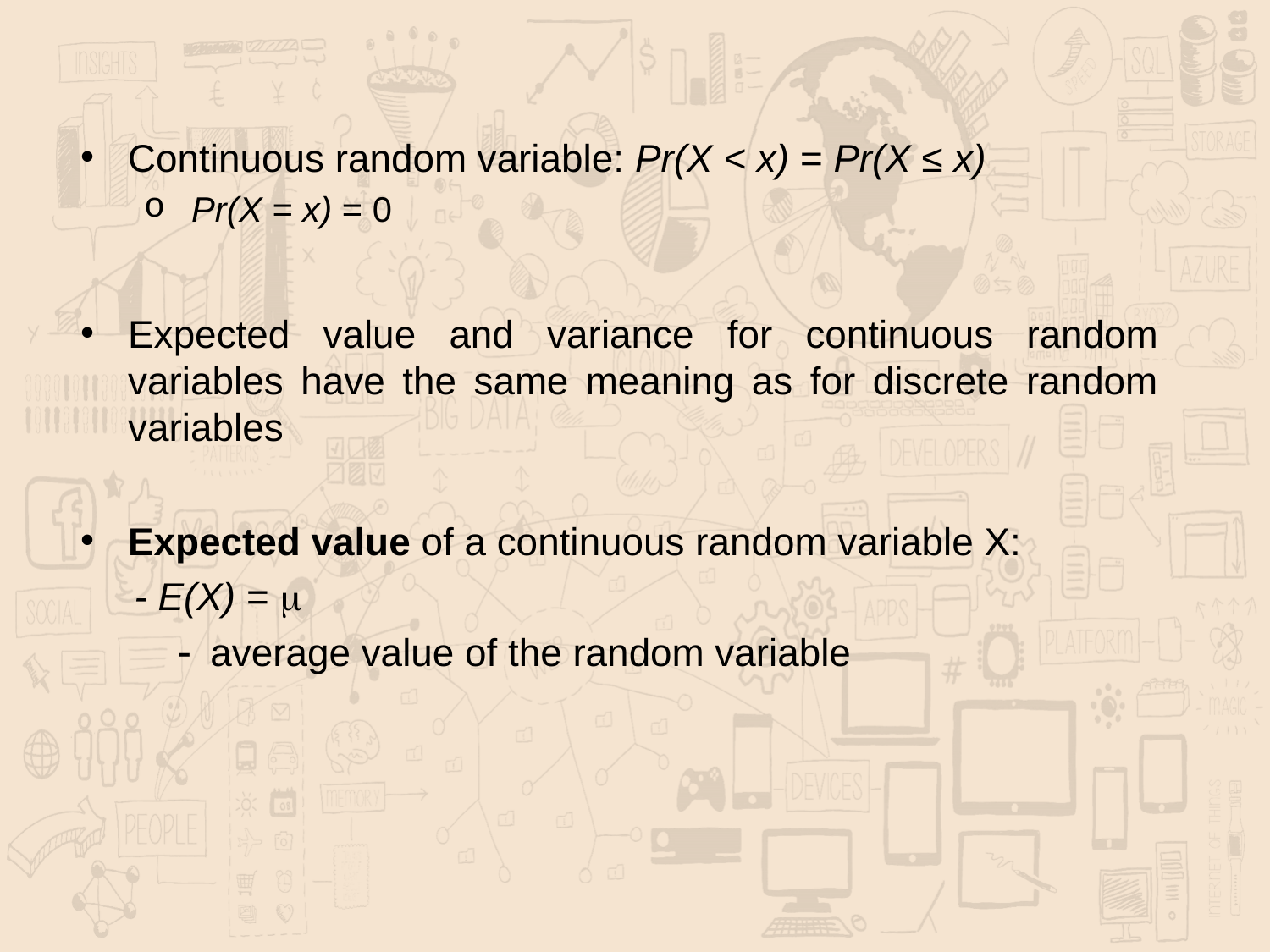

Continuous random variable: Pr(X < x) = Pr(X ≤ x)
Pr(X = x) = 0

Expected value and variance for continuous random variables have the same meaning as for discrete random variables

Expected value of a continuous random variable X:
     - E(X) = μ
     − average value of the random variable